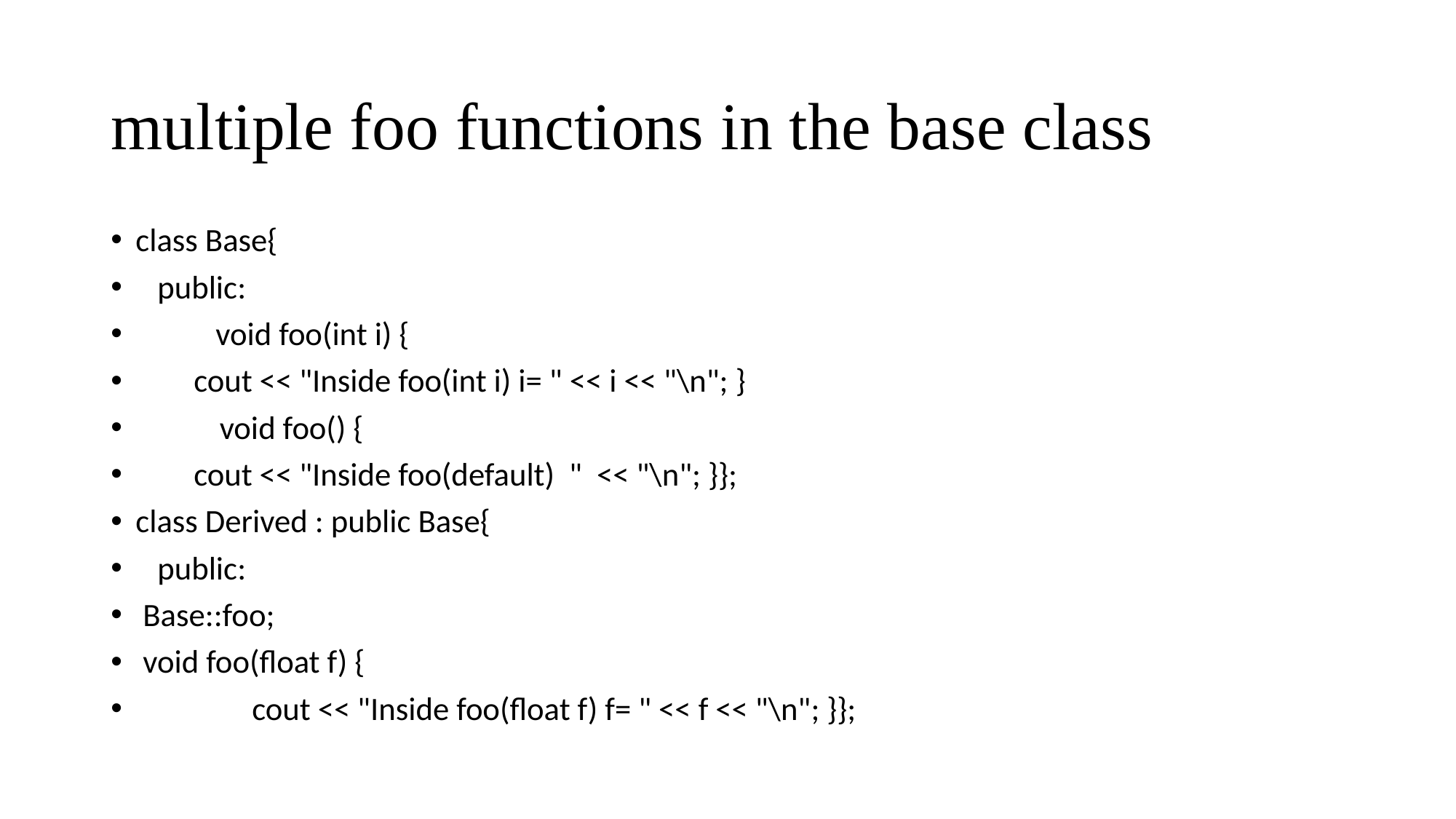

# multiple foo functions in the base class
class Base{
   public:
           void foo(int i) {
        cout << "Inside foo(int i) i= " << i << "\n"; }
		void foo() {
        cout << "Inside foo(default)  "  << "\n"; }};
class Derived : public Base{
   public:
 Base::foo;
 void foo(float f) {
                cout << "Inside foo(float f) f= " << f << "\n"; }};